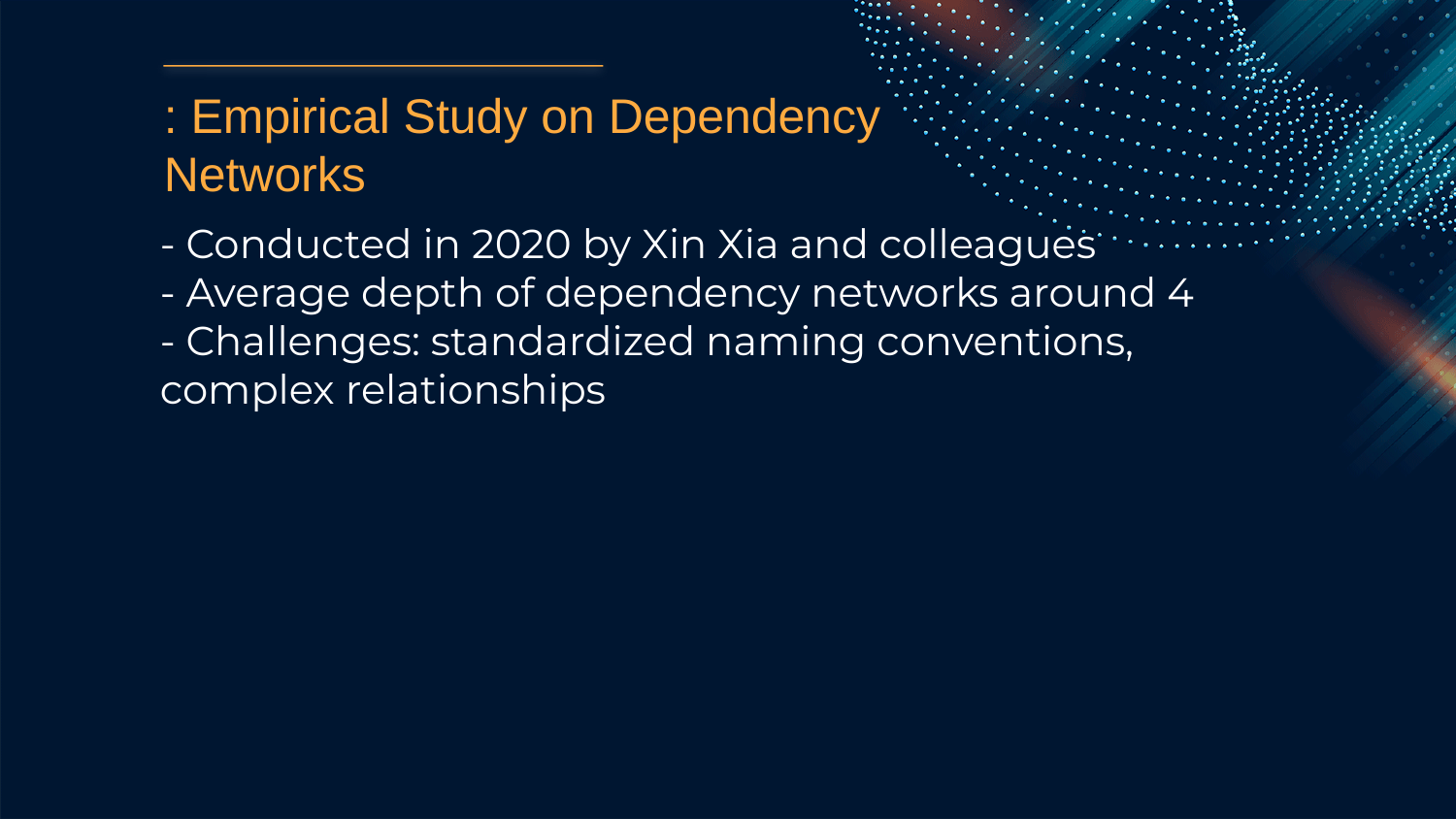

: Empirical Study on Dependency Networks
- Conducted in 2020 by Xin Xia and colleagues
- Average depth of dependency networks around 4
- Challenges: standardized naming conventions, complex relationships